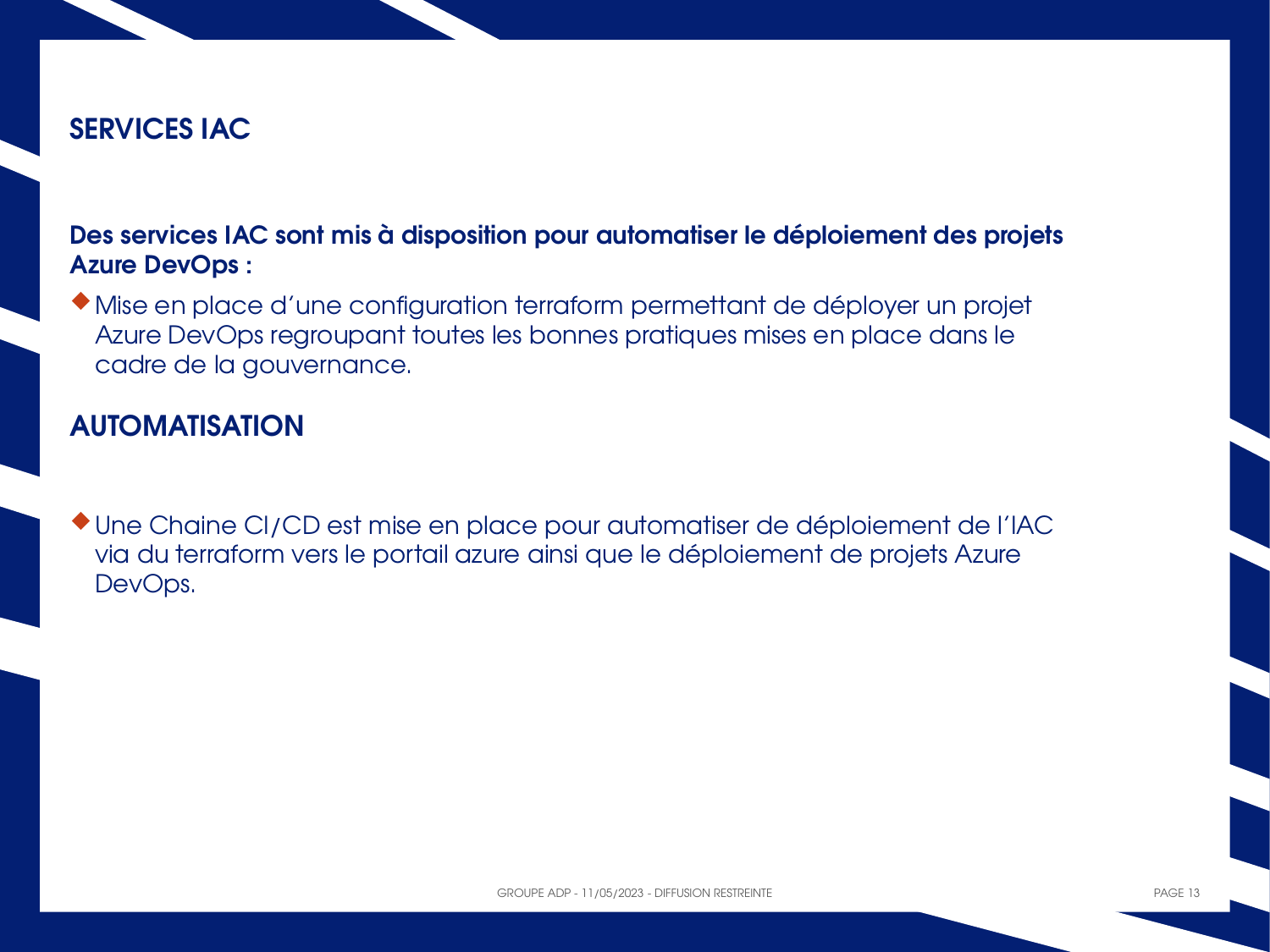

# Services iac
Des services IAC sont mis à disposition pour automatiser le déploiement des projets Azure DevOps :
Mise en place d’une configuration terraform permettant de déployer un projet Azure DevOps regroupant toutes les bonnes pratiques mises en place dans le cadre de la gouvernance.

Une Chaine CI/CD est mise en place pour automatiser de déploiement de l’IAC via du terraform vers le portail azure ainsi que le déploiement de projets Azure DevOps.
Automatisation
GROUPE ADP -                      - DIFFUSION RESTREINTE
11/05/2023
PAGE 13